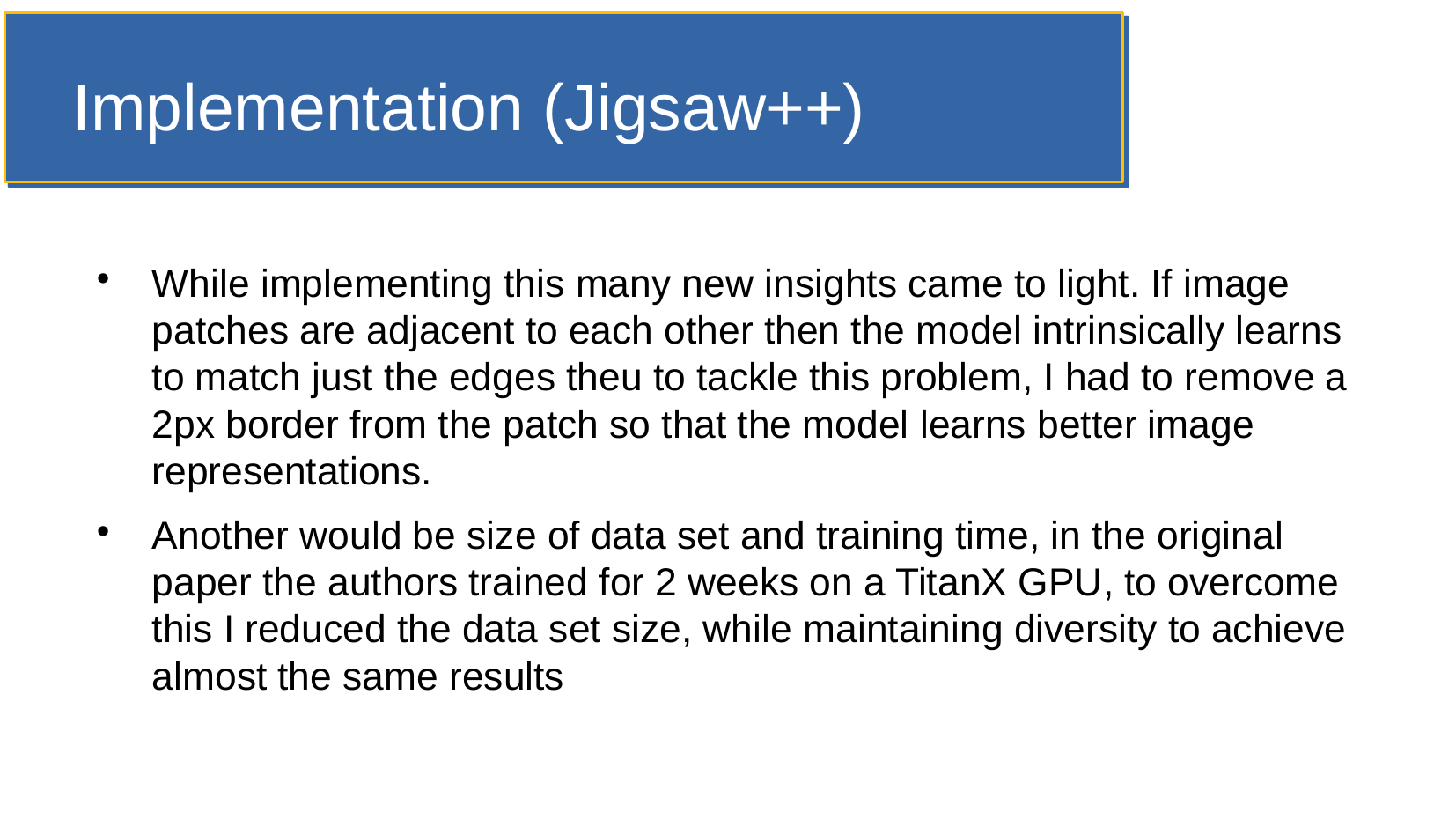

Implementation (Jigsaw++)

While implementing this many new insights came to light. If image patches are adjacent to each other then the model intrinsically learns to match just the edges theu to tackle this problem, I had to remove a 2px border from the patch so that the model learns better image representations.
Another would be size of data set and training time, in the original paper the authors trained for 2 weeks on a TitanX GPU, to overcome this I reduced the data set size, while maintaining diversity to achieve almost the same results